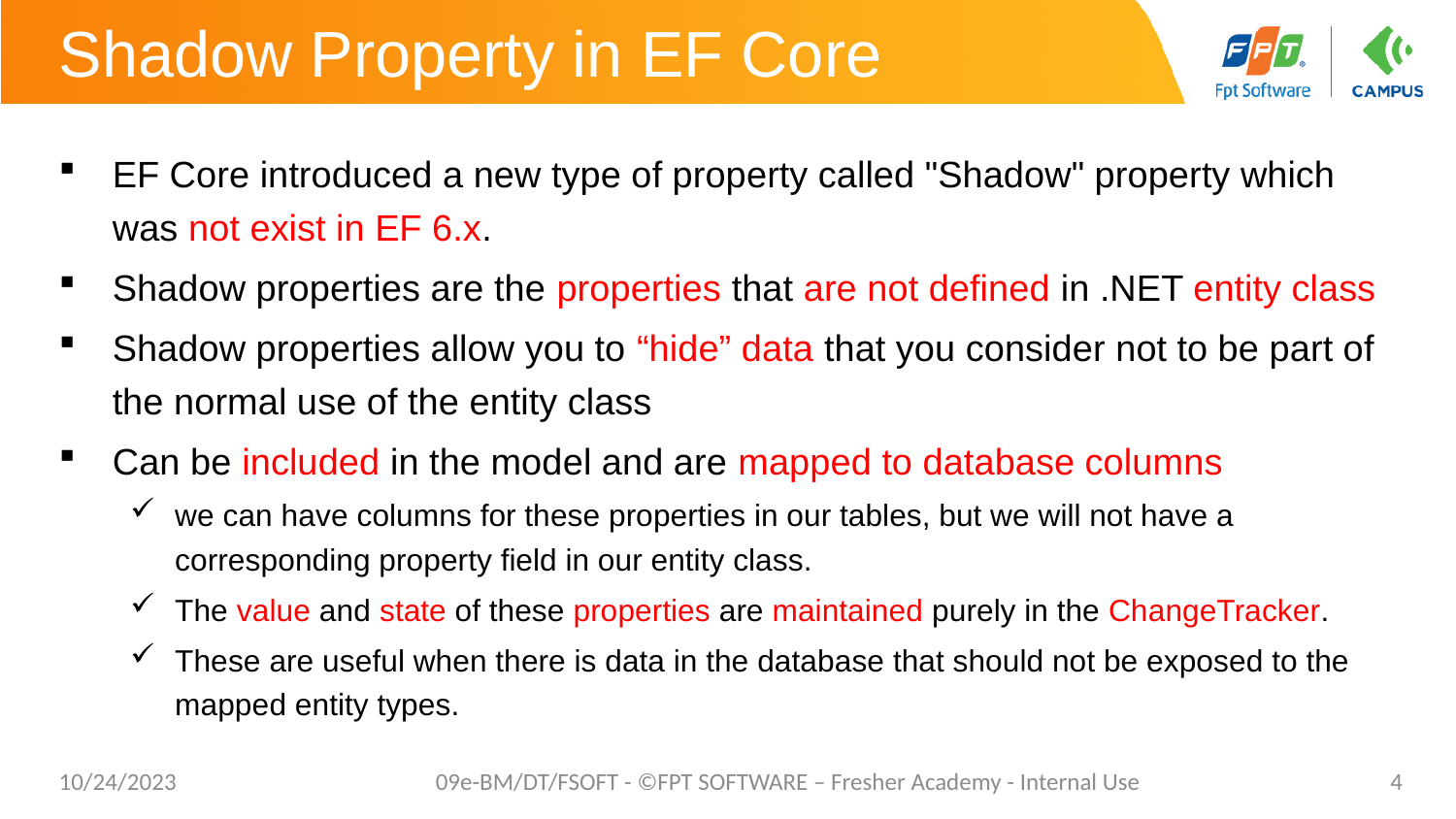

# Shadow Property in EF Core
EF Core introduced a new type of property called "Shadow" property which was not exist in EF 6.x.
Shadow properties are the properties that are not defined in .NET entity class
Shadow properties allow you to “hide” data that you consider not to be part of the normal use of the entity class
Can be included in the model and are mapped to database columns
we can have columns for these properties in our tables, but we will not have a corresponding property field in our entity class.
The value and state of these properties are maintained purely in the ChangeTracker.
These are useful when there is data in the database that should not be exposed to the mapped entity types.

10/24/2023
09e-BM/DT/FSOFT - ©FPT SOFTWARE – Fresher Academy - Internal Use
4